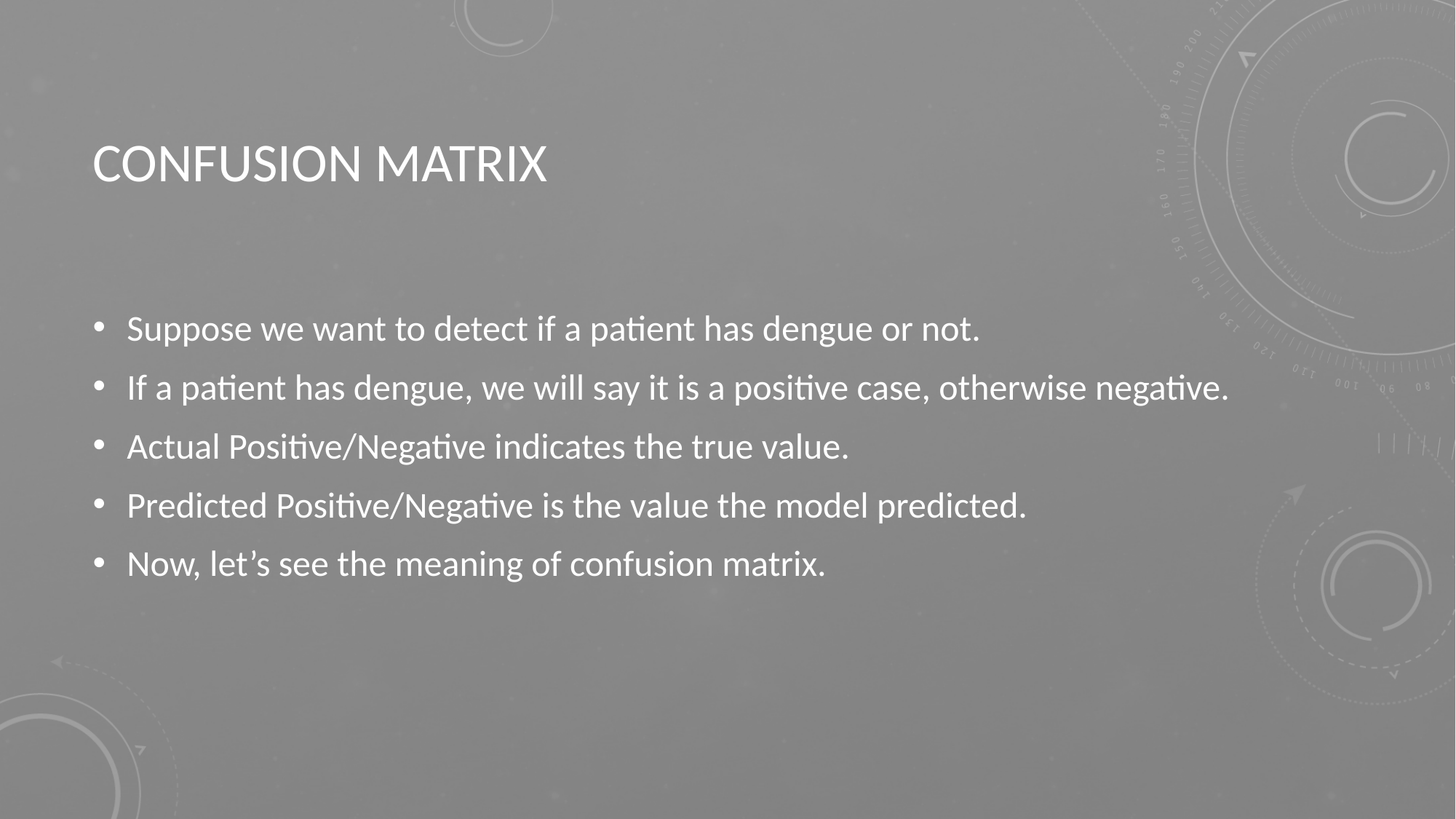

# Confusion matrix
Suppose we want to detect if a patient has dengue or not.
If a patient has dengue, we will say it is a positive case, otherwise negative.
Actual Positive/Negative indicates the true value.
Predicted Positive/Negative is the value the model predicted.
Now, let’s see the meaning of confusion matrix.